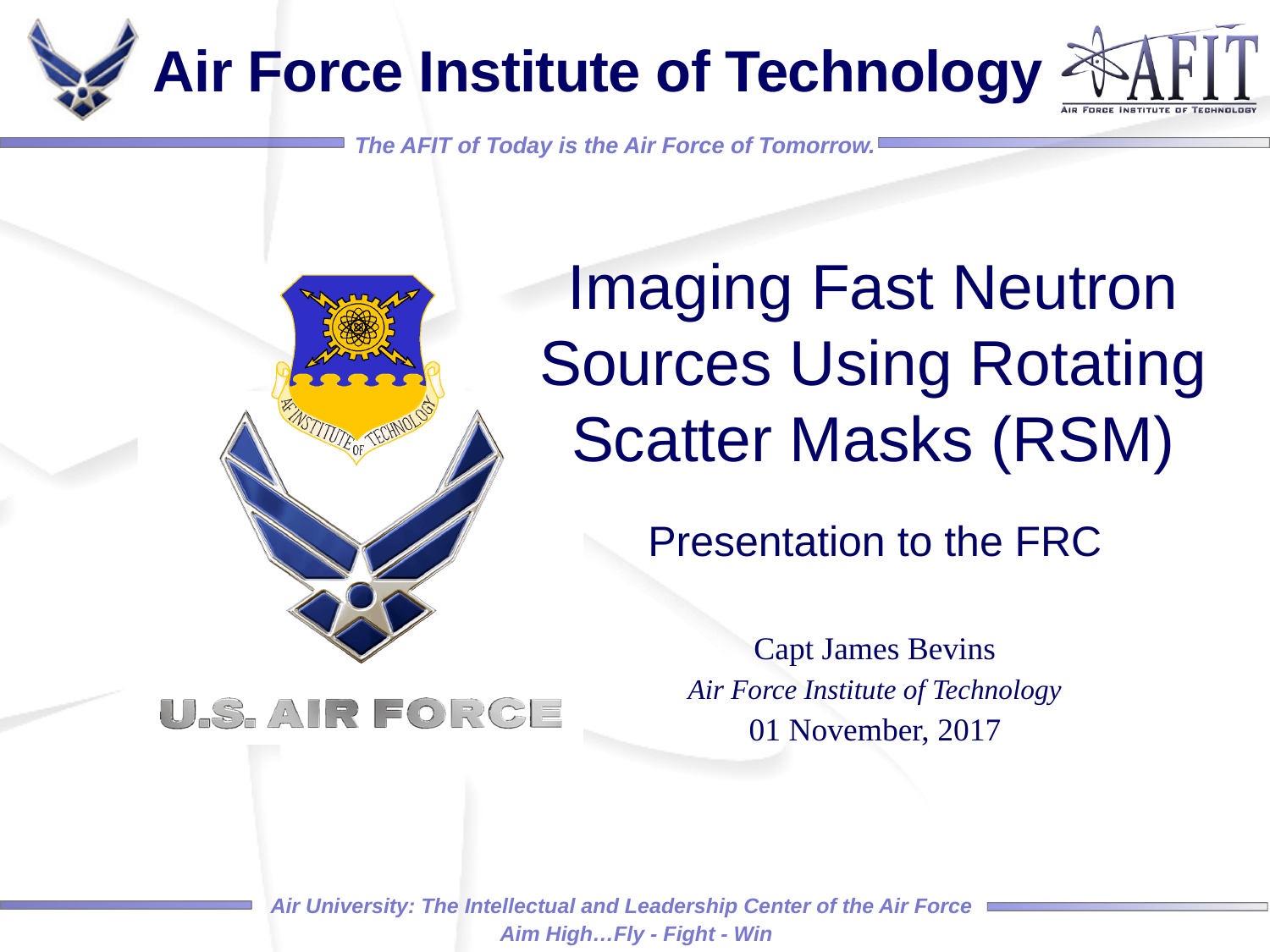

Imaging Fast Neutron Sources Using Rotating Scatter Masks (RSM)
Presentation to the FRC
Capt James Bevins
Air Force Institute of Technology
01 November, 2017